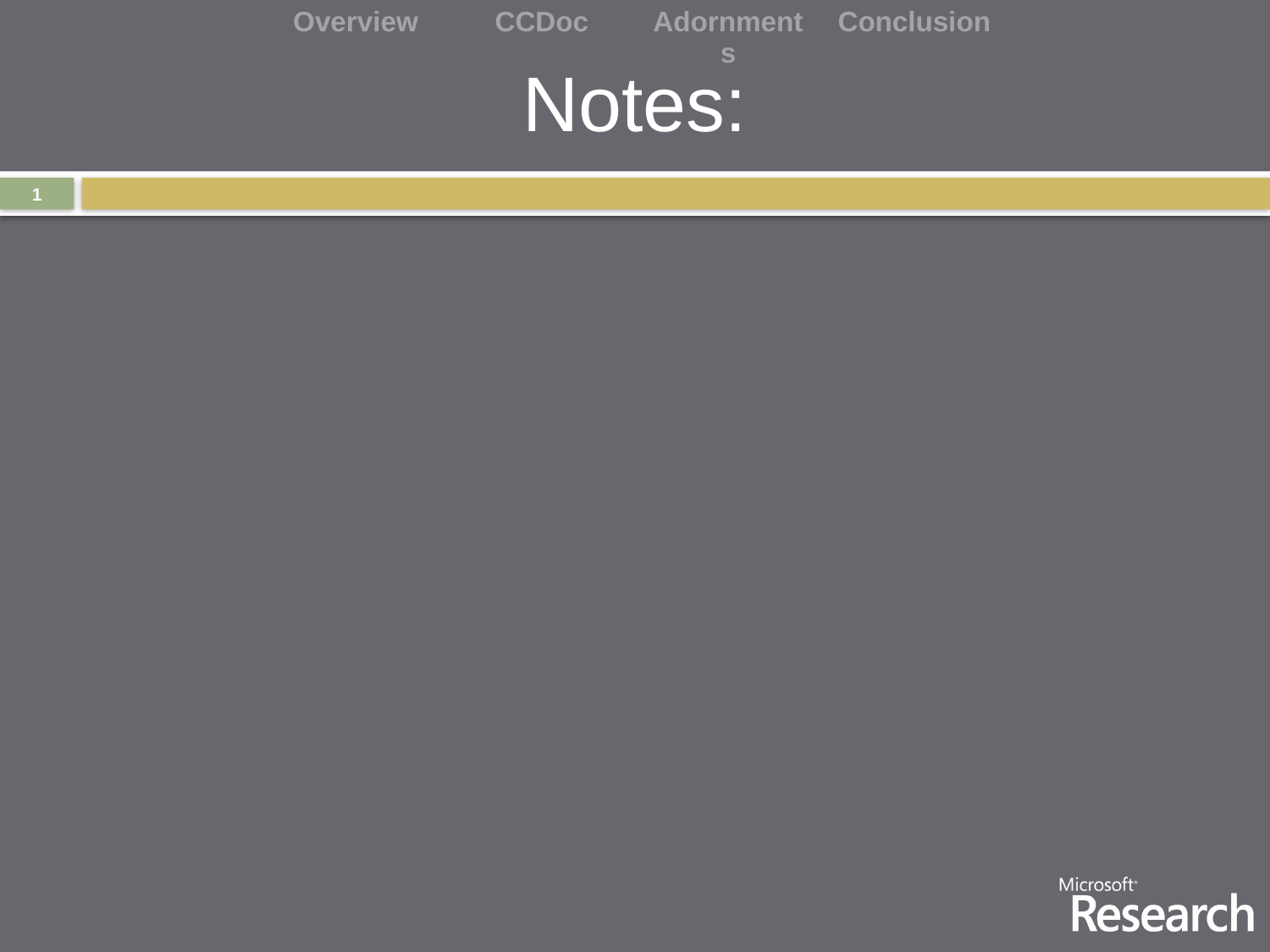

| Overview | CCDoc | Adornments | Conclusion |
| --- | --- | --- | --- |
# Notes:
1